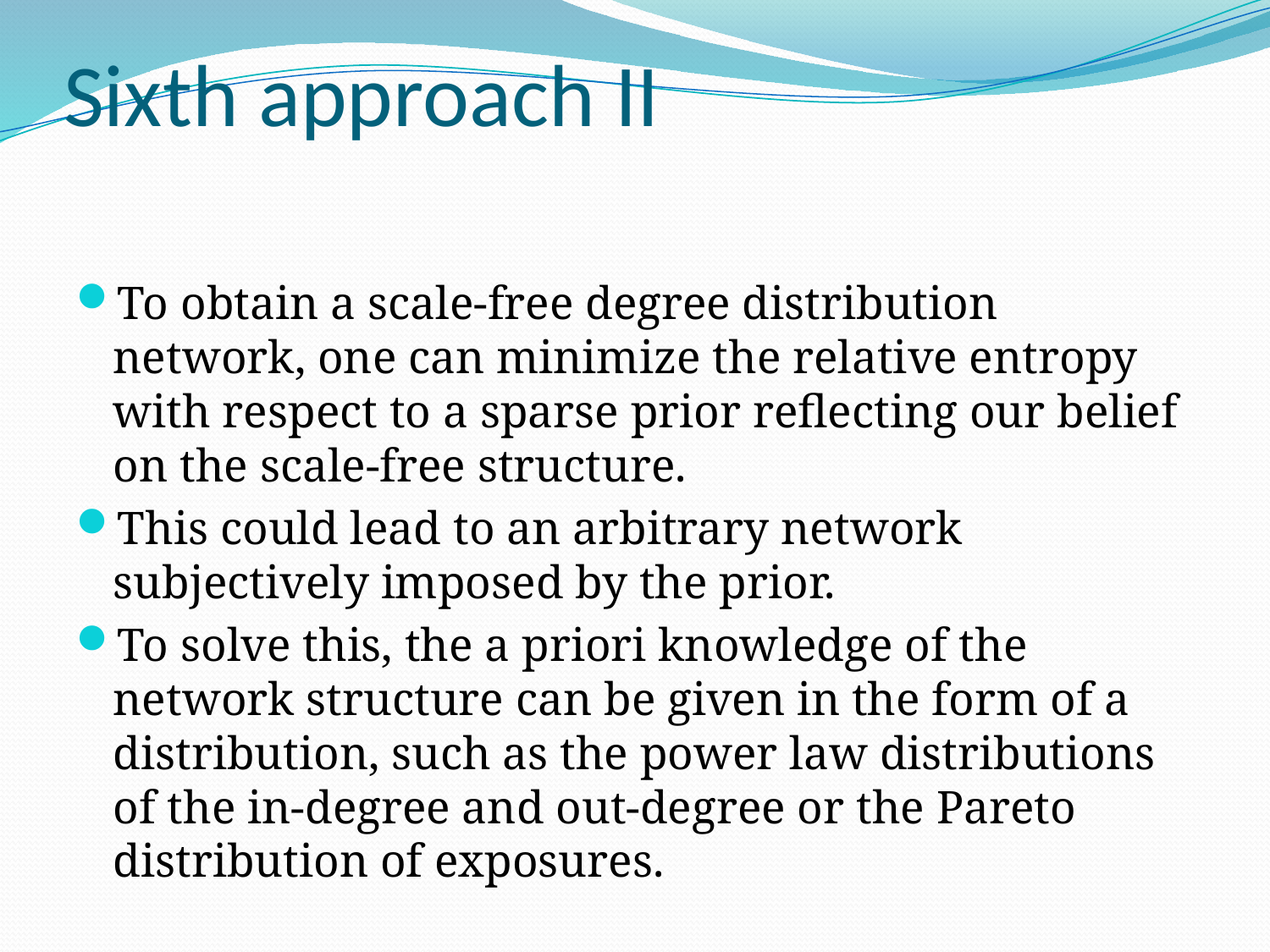

# Sixth approach II
To obtain a scale-free degree distribution network, one can minimize the relative entropy with respect to a sparse prior reflecting our belief on the scale-free structure.
This could lead to an arbitrary network subjectively imposed by the prior.
To solve this, the a priori knowledge of the network structure can be given in the form of a distribution, such as the power law distributions of the in-degree and out-degree or the Pareto distribution of exposures.